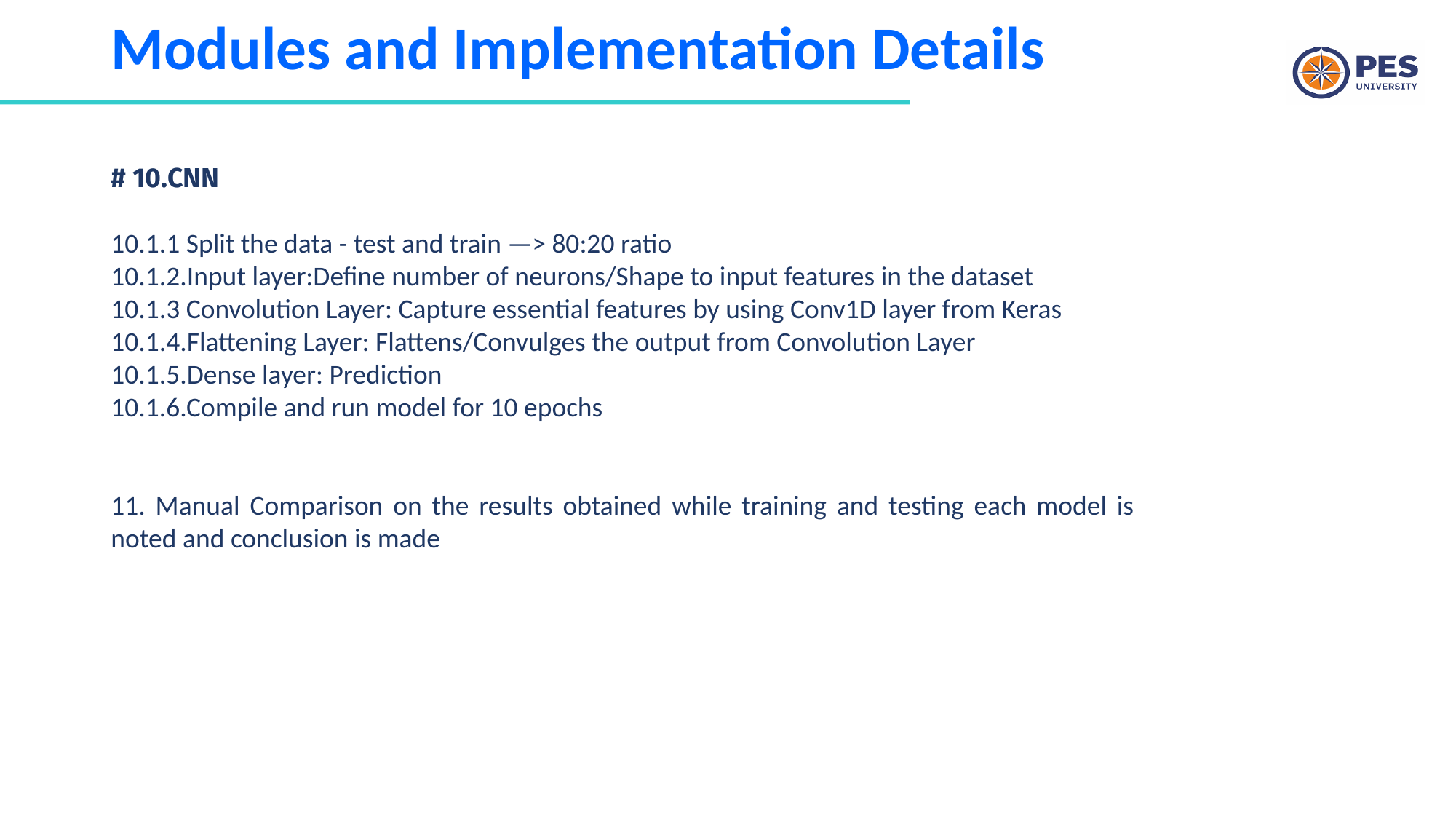

# Modules and Implementation Details
# 10.CNN

10.1.1 Split the data - test and train —> 80:20 ratio
10.1.2.Input layer:Define number of neurons/Shape to input features in the dataset
10.1.3 Convolution Layer: Capture essential features by using Conv1D layer from Keras
10.1.4.Flattening Layer: Flattens/Convulges the output from Convolution Layer
10.1.5.Dense layer: Prediction
10.1.6.Compile and run model for 10 epochs

11. Manual Comparison on the results obtained while training and testing each model is noted and conclusion is made